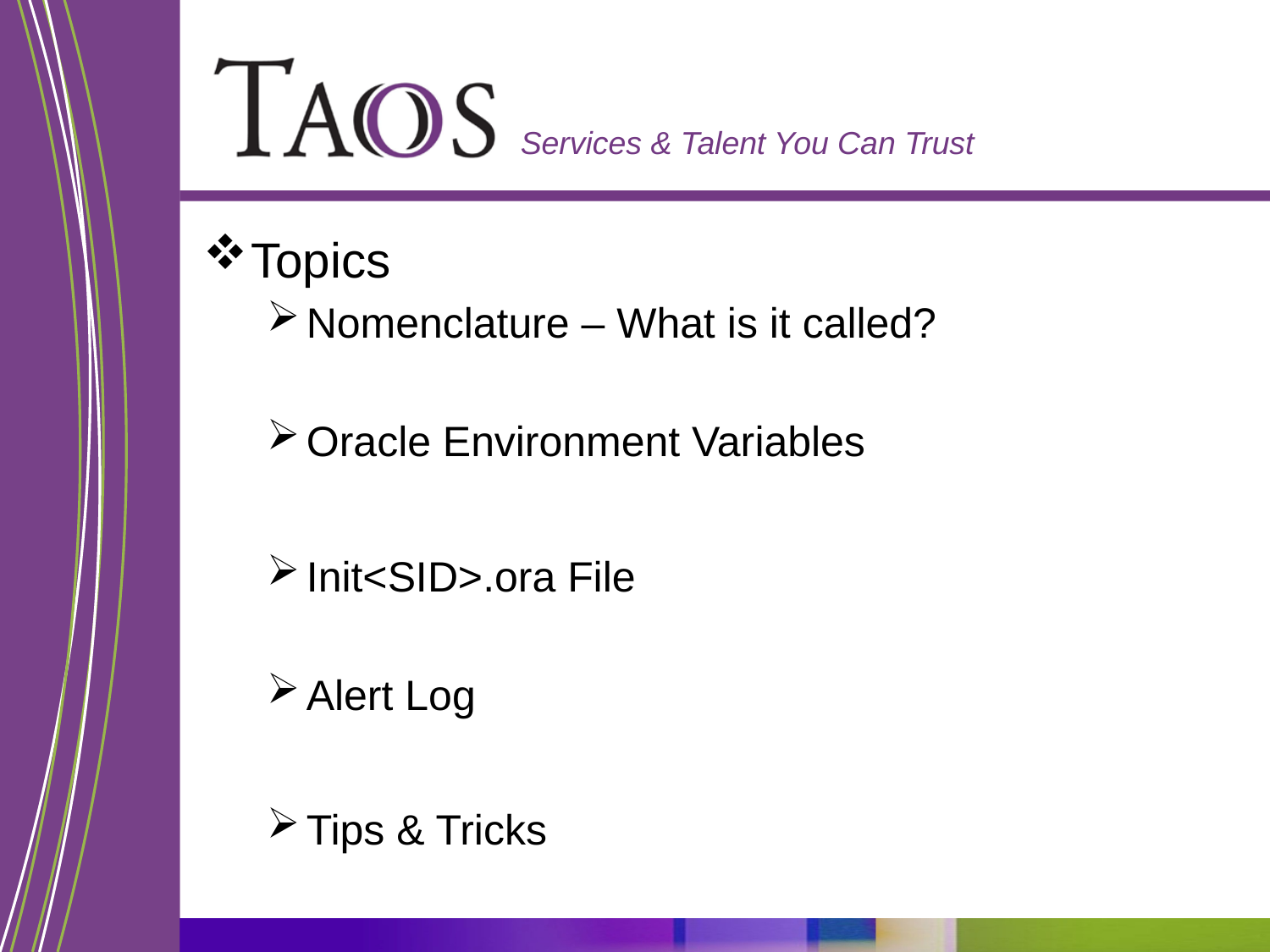

Topics
Nomenclature – What is it called?

Oracle Environment Variables

Init<SID>.ora File

Alert Log

Tips & Tricks